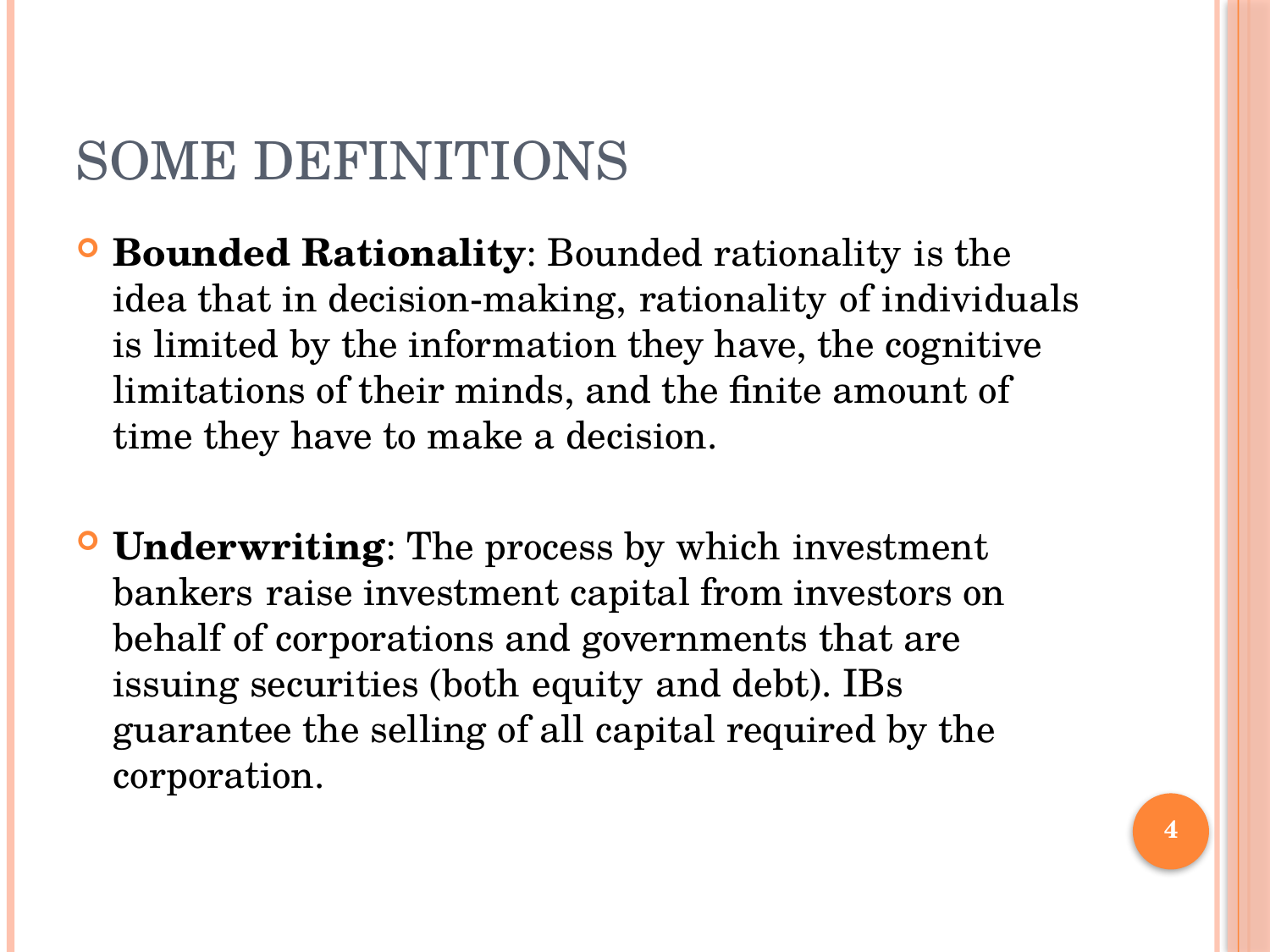

# Some definitions
Bounded Rationality: Bounded rationality is the idea that in decision-making, rationality of individuals is limited by the information they have, the cognitive limitations of their minds, and the finite amount of time they have to make a decision.

Underwriting: The process by which investment bankers raise investment capital from investors on behalf of corporations and governments that are issuing securities (both equity and debt). IBs guarantee the selling of all capital required by the corporation.

4